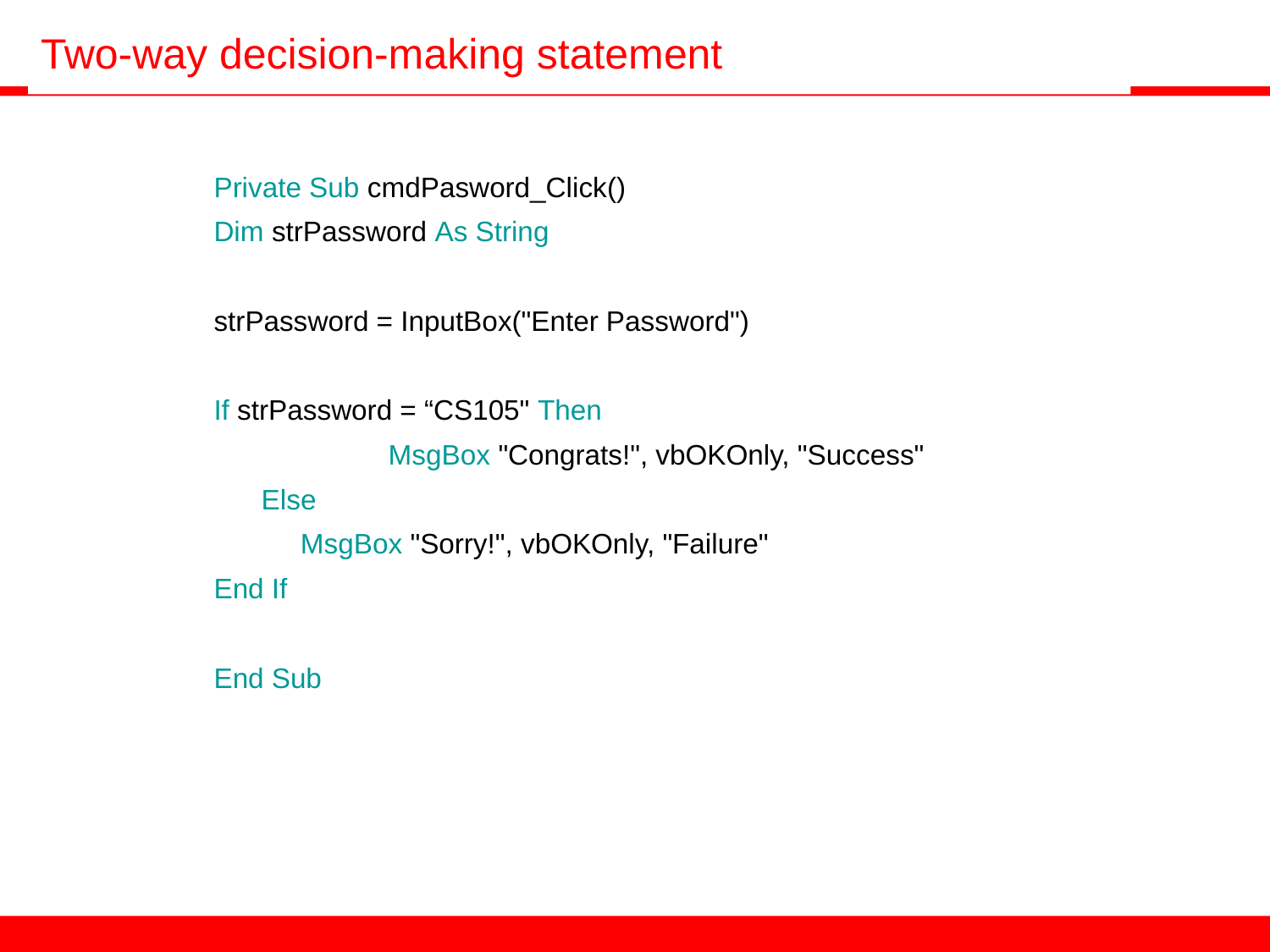

# Two-way decision-making statement
Private Sub cmdPasword_Click()
Dim strPassword As String

strPassword = InputBox("Enter Password")

If strPassword = “CS105" Then
		MsgBox "Congrats!", vbOKOnly, "Success"
	Else
 	     MsgBox "Sorry!", vbOKOnly, "Failure"
End If

End Sub